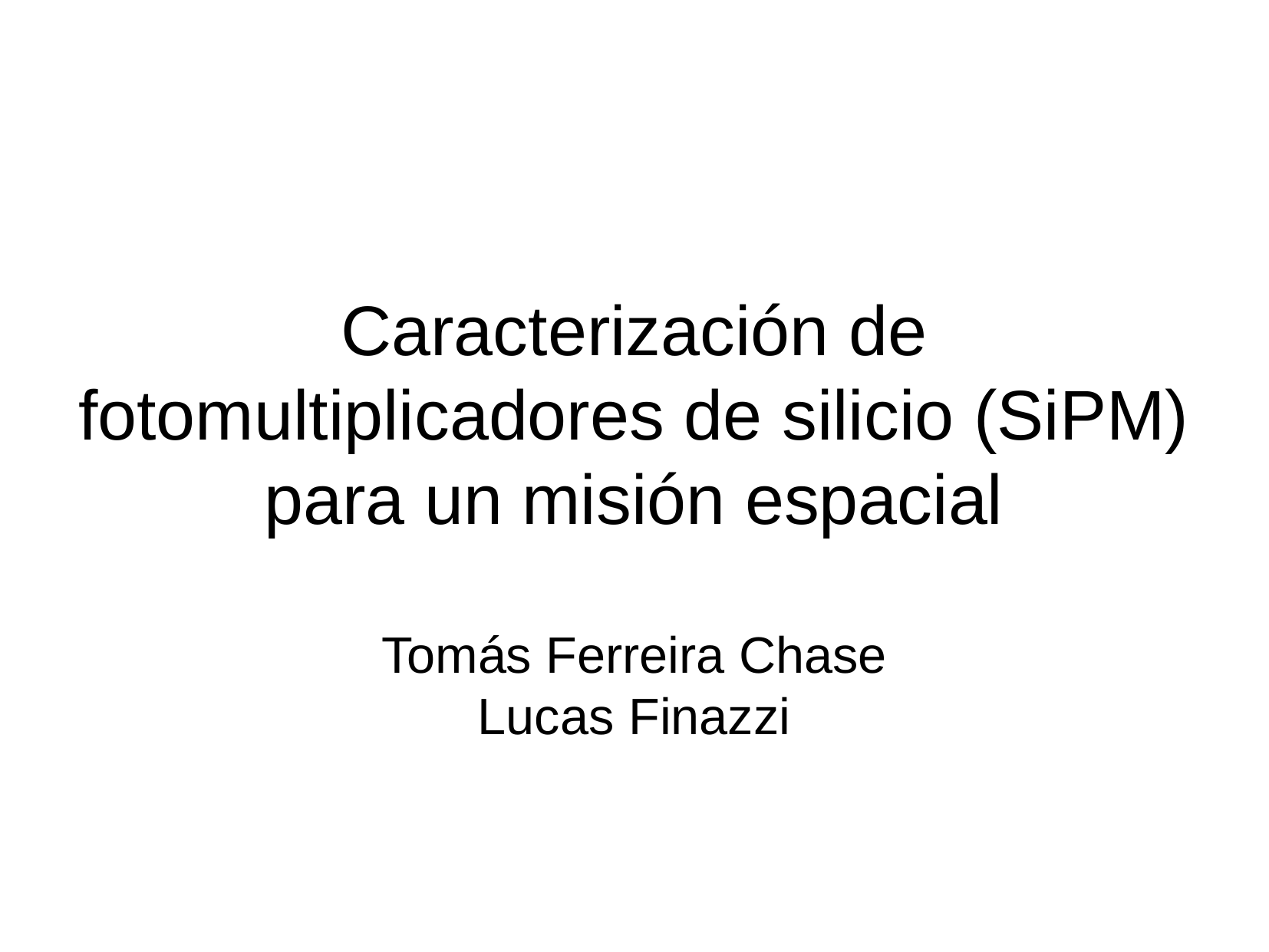

Caracterización de fotomultiplicadores de silicio (SiPM) para un misión espacial
Tomás Ferreira Chase
Lucas Finazzi